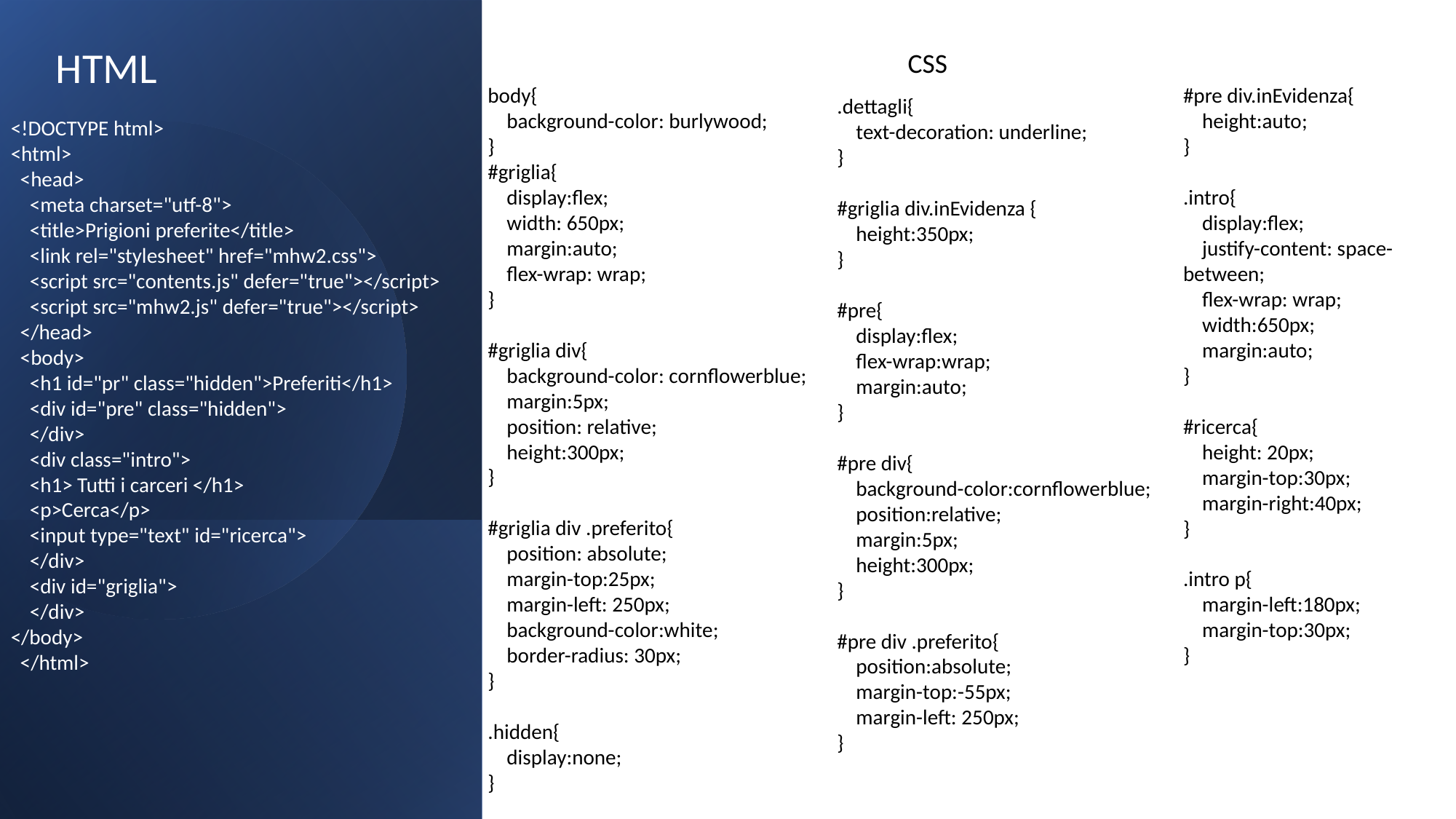

HTML
CSS
body{ody{
    background-color: burlywood;
}
#griglia{
    display:flex;
    width: 650px;
    margin:auto;
    flex-wrap: wrap;
}
#griglia div{
    background-color: cornflowerblue;
    margin:5px;
    position: relative;
    height:300px;
}
#griglia div .preferito{
    position: absolute;
    margin-top:25px;
    margin-left: 250px;
    background-color:white;
    border-radius: 30px;
}
.hidden{
    display:none;
}

#pre div.inEvidenza{
    height:auto;
}
.intro{
    display:flex;
    justify-content: space-between;
    flex-wrap: wrap;
    width:650px;
    margin:auto;
}
#ricerca{
    height: 20px;
    margin-top:30px;
    margin-right:40px;
}
.intro p{
    margin-left:180px;
    margin-top:30px;
}

.dettagli{
    text-decoration: underline;
}
#griglia div.inEvidenza {
    height:350px;
}

#pre{
    display:flex;
    flex-wrap:wrap;
    margin:auto;
}
#pre div{
    background-color:cornflowerblue;
    position:relative;
    margin:5px;
    height:300px;
}
#pre div .preferito{
    position:absolute;
    margin-top:-55px;
    margin-left: 250px;
}

<!DOCTYPE html>
<html>
  <head>
    <meta charset="utf-8">
    <title>Prigioni preferite</title>
    <link rel="stylesheet" href="mhw2.css">
    <script src="contents.js" defer="true"></script>
    <script src="mhw2.js" defer="true"></script>
  </head>
  <body>
    <h1 id="pr" class="hidden">Preferiti</h1>
    <div id="pre" class="hidden">
    </div>
    <div class="intro">
    <h1> Tutti i carceri </h1>
    <p>Cerca</p>
    <input type="text" id="ricerca">
    </div>
    <div id="griglia">
    </div>
</body>
  </html>